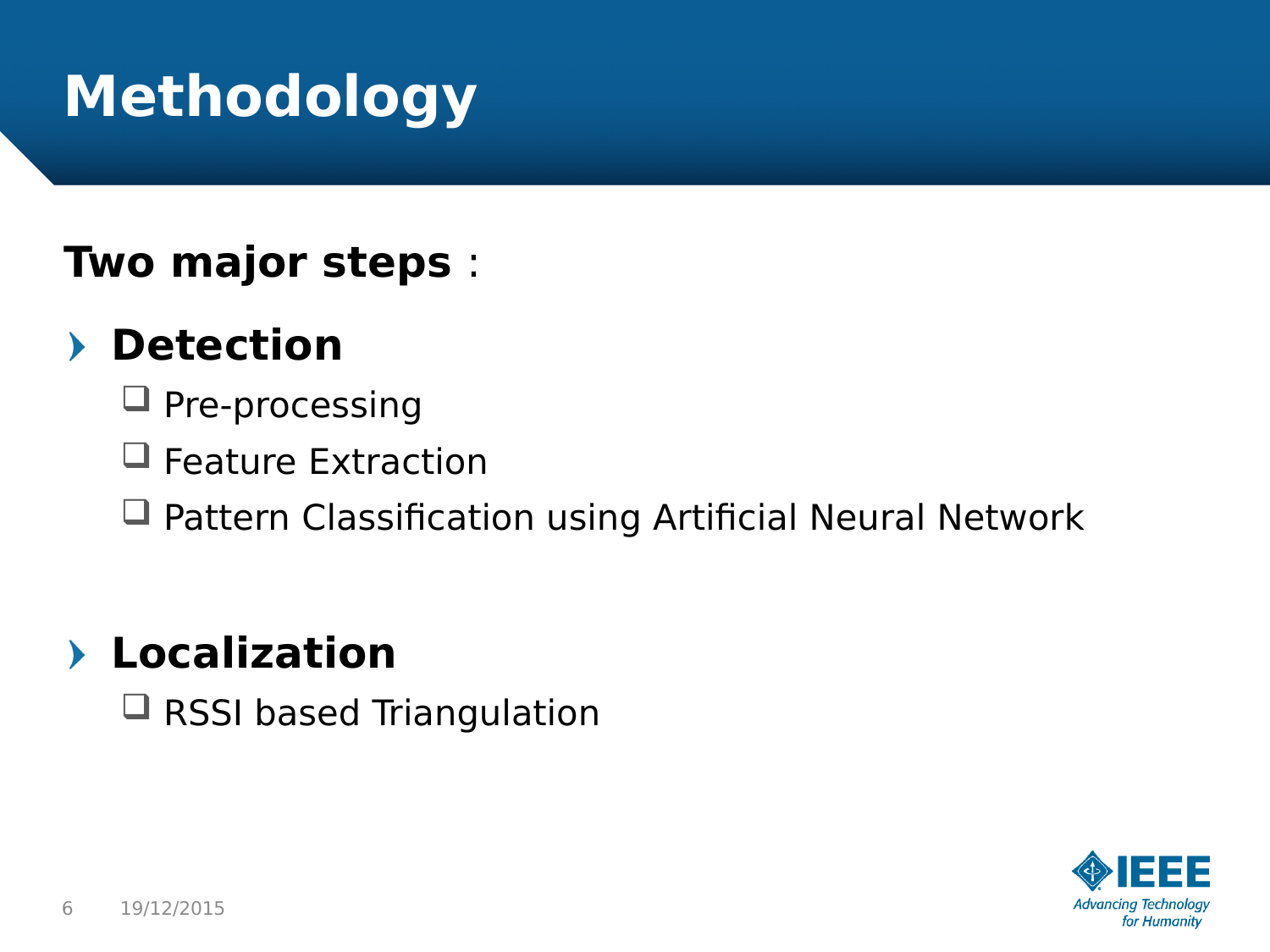

# Methodology
Two major steps :
Detection
 Pre-processing
 Feature Extraction
 Pattern Classification using Artificial Neural Network

Localization
 RSSI based Triangulation
6
19/12/2015